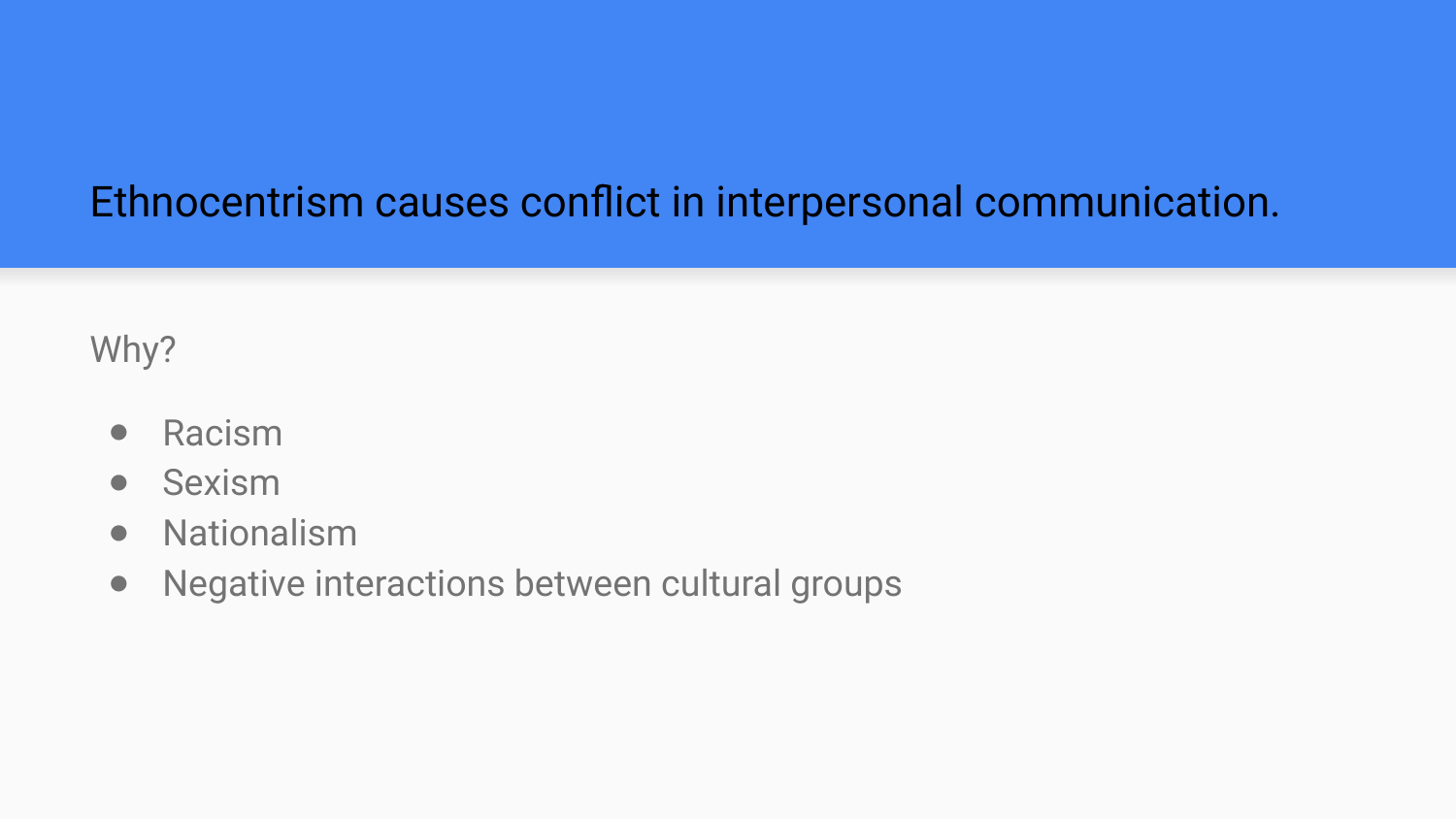

# Ethnocentrism causes conflict in interpersonal communication.
Why?
Racism
Sexism
Nationalism
Negative interactions between cultural groups